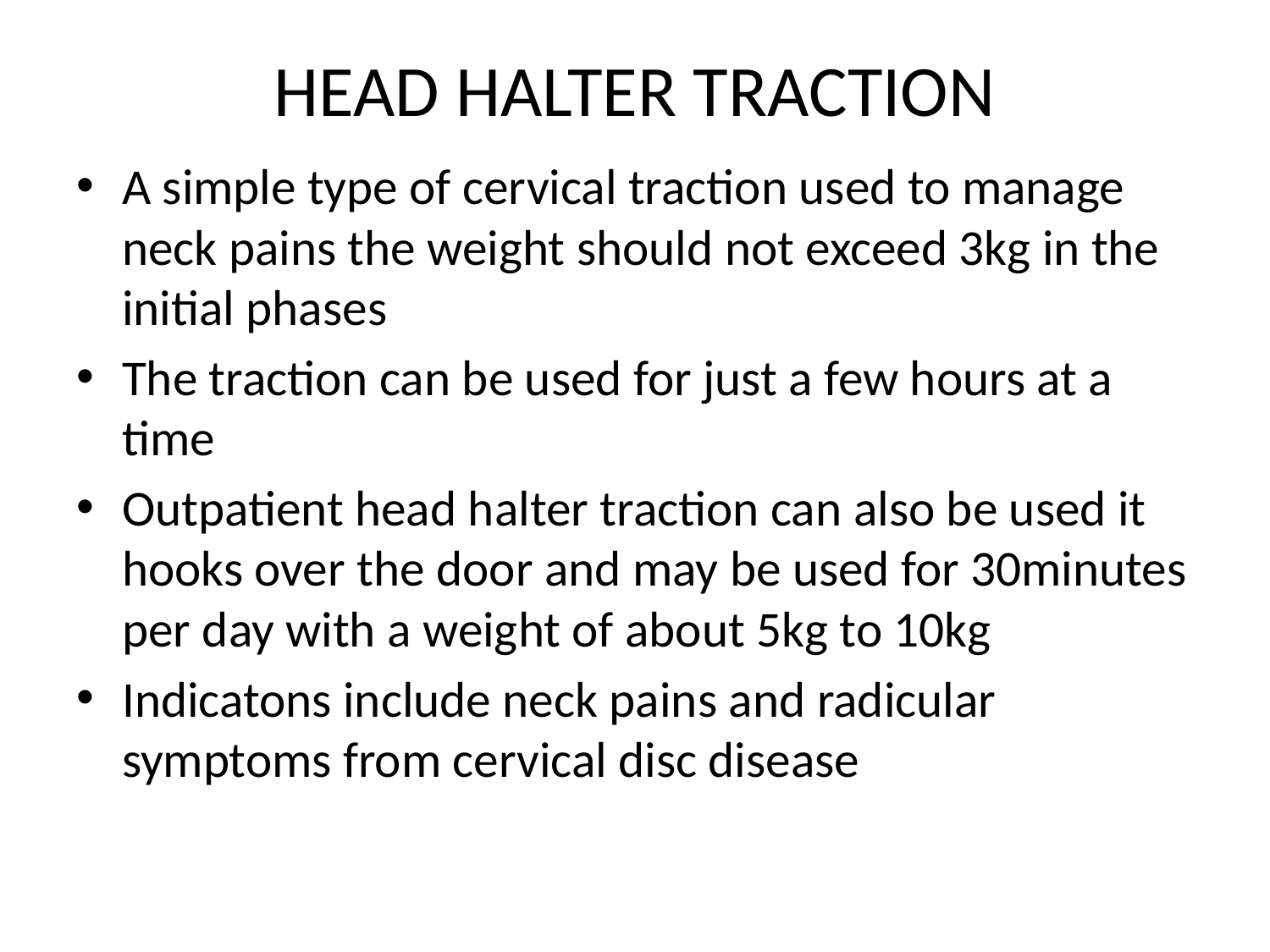

# HEAD HALTER TRACTION
A simple type of cervical traction used to manage neck pains the weight should not exceed 3kg in the initial phases
The traction can be used for just a few hours at a time
Outpatient head halter traction can also be used it hooks over the door and may be used for 30minutes per day with a weight of about 5kg to 10kg
Indicatons include neck pains and radicular symptoms from cervical disc disease